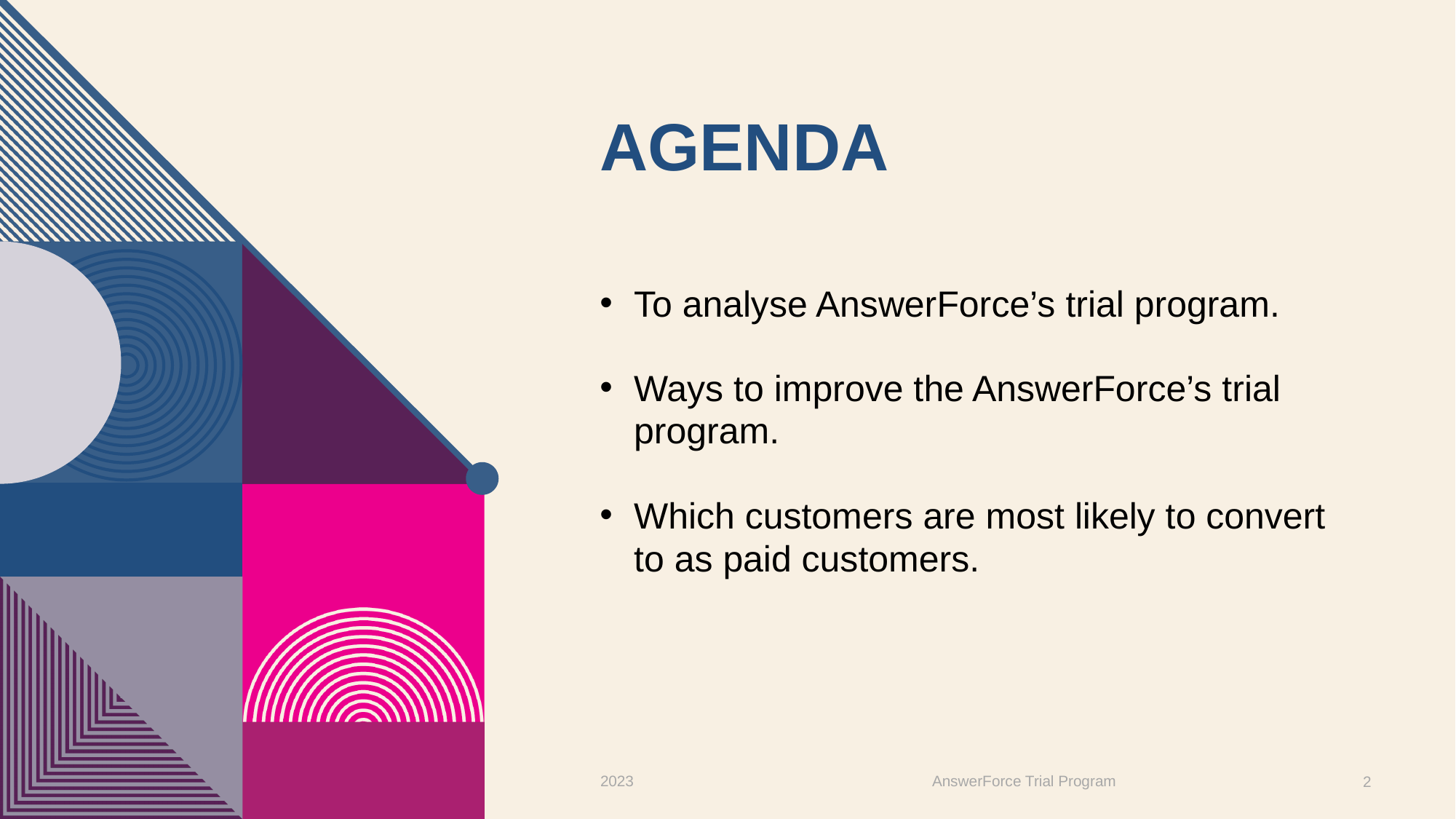

# Agenda
To analyse AnswerForce’s trial program.

Ways to improve the AnswerForce’s trial program.

Which customers are most likely to convert to as paid customers.
AnswerForce Trial Program
2023
2